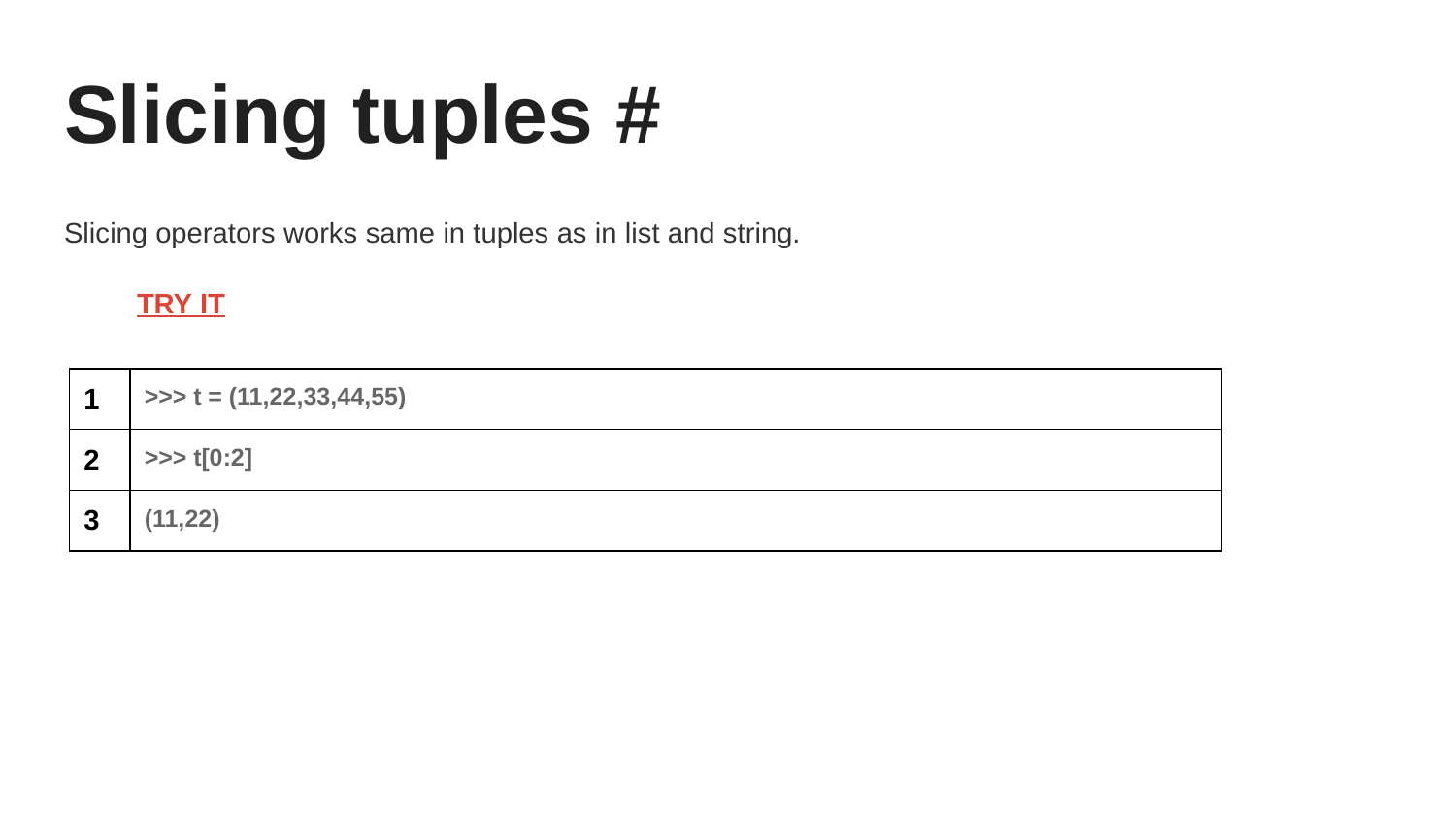

# Slicing tuples #

Slicing operators works same in tuples as in list and string.
TRY IT

| 1 | >>> t = (11,22,33,44,55) |
| --- | --- |
| 2 | >>> t[0:2] |
| 3 | (11,22) |